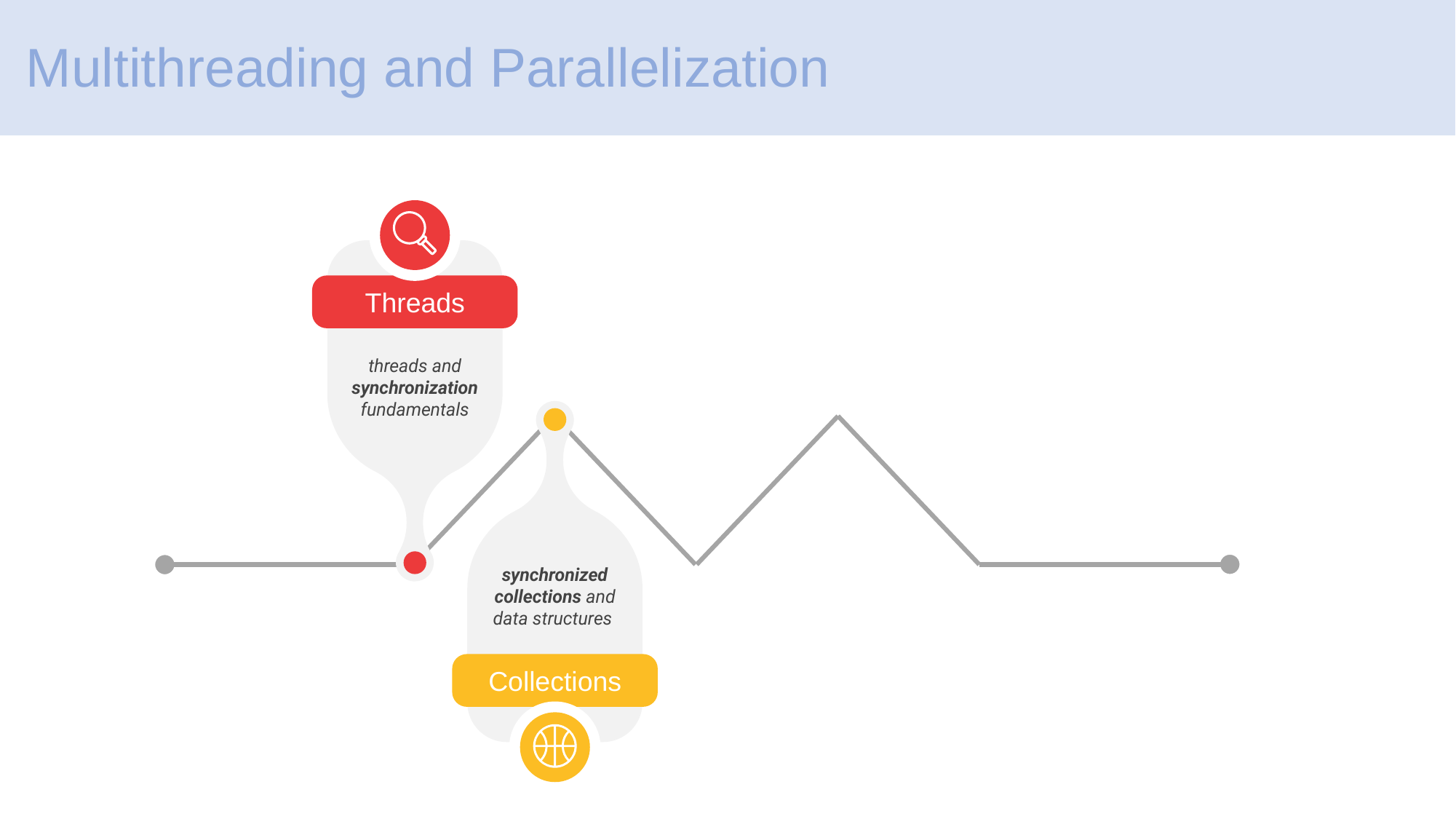

# Multithreading and Parallelization

Threads
threads and synchronization fundamentals

synchronized collections and data structures
Collections